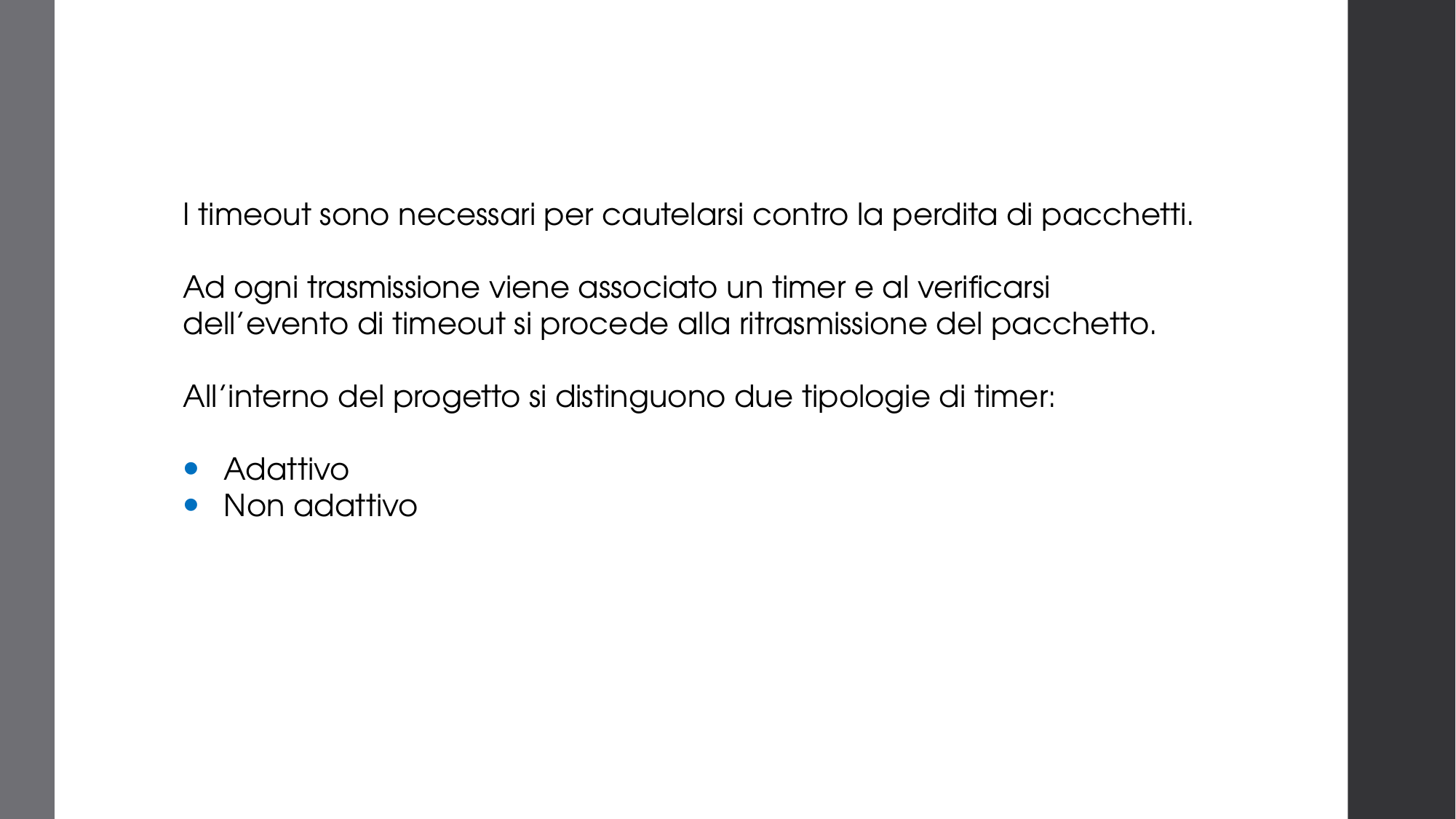

I timeout sono necessari per cautelarsi contro la perdita di pacchetti.

Ad ogni trasmissione viene associato un timer e al verificarsi
dell’evento di timeout si procede alla ritrasmissione del pacchetto.

All’interno del progetto si distinguono due tipologie di timer:

Adattivo
Non adattivo